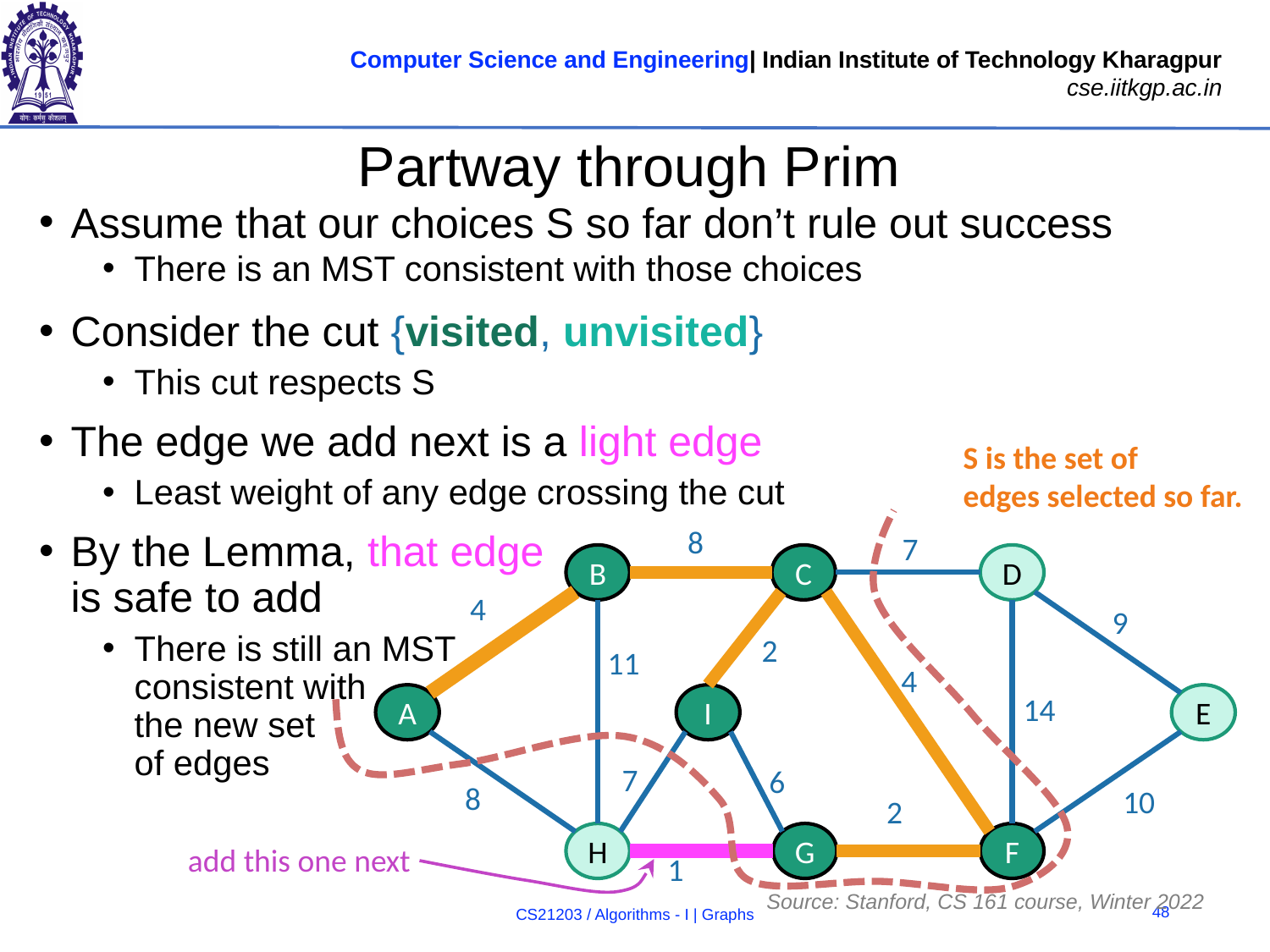

# Partway through Prim
Assume that our choices S so far don’t rule out success
There is an MST consistent with those choices
Consider the cut {visited, unvisited}
This cut respects S
The edge we add next is a light edge
Least weight of any edge crossing the cut
By the Lemma, that edge
is safe to add
There is still an MST
consistent with
the new set
of edges

S is the set of
edges selected so far.

8
7
B
C
D
4
9
2
11
4
14
A
I
E
7
6
8
10
2
H
G
F
1
add this one next

Source: Stanford, CS 161 course, Winter 2022
48
CS21203 / Algorithms - I | Graphs